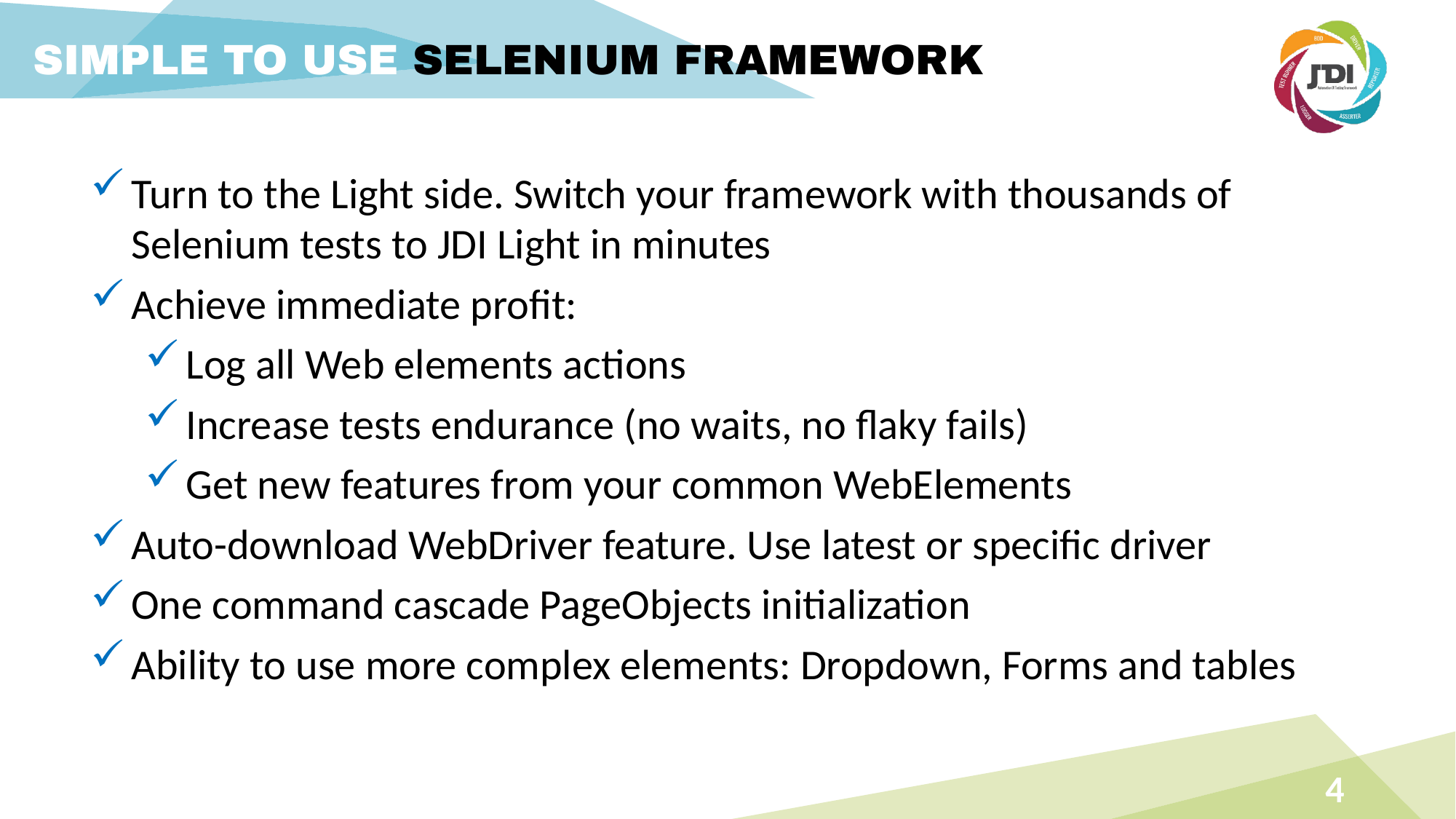

SIMPLE TO USE SELENIUM FRAMEWORK
Turn to the Light side. Switch your framework with thousands of Selenium tests to JDI Light in minutes
Achieve immediate profit:
Log all Web elements actions
Increase tests endurance (no waits, no flaky fails)
Get new features from your common WebElements
Auto-download WebDriver feature. Use latest or specific driver
One command cascade PageObjects initialization
Ability to use more complex elements: Dropdown, Forms and tables
4